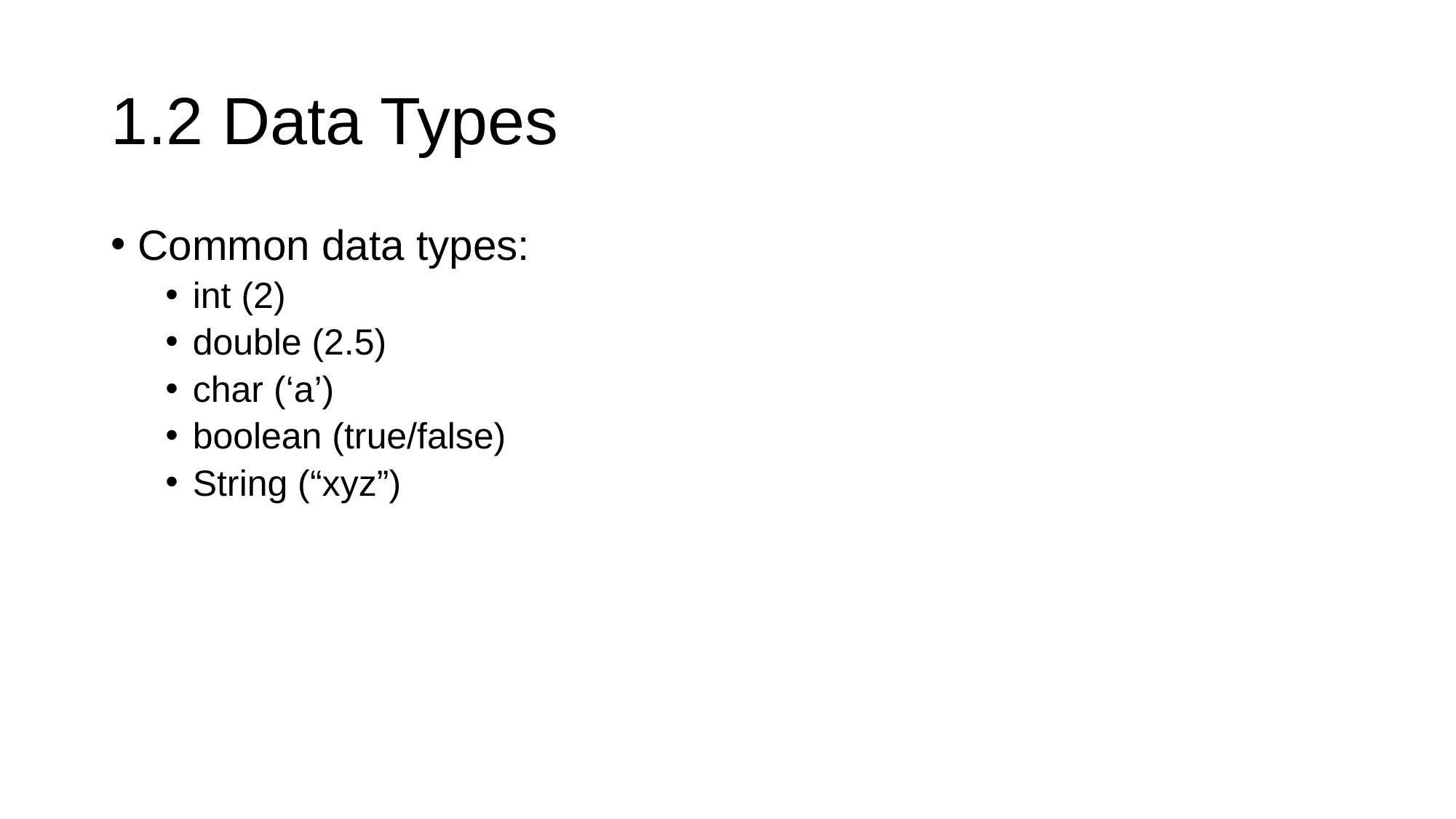

# 1.2 Data Types
Common data types:
int (2)
double (2.5)
char (‘a’)
boolean (true/false)
String (“xyz”)